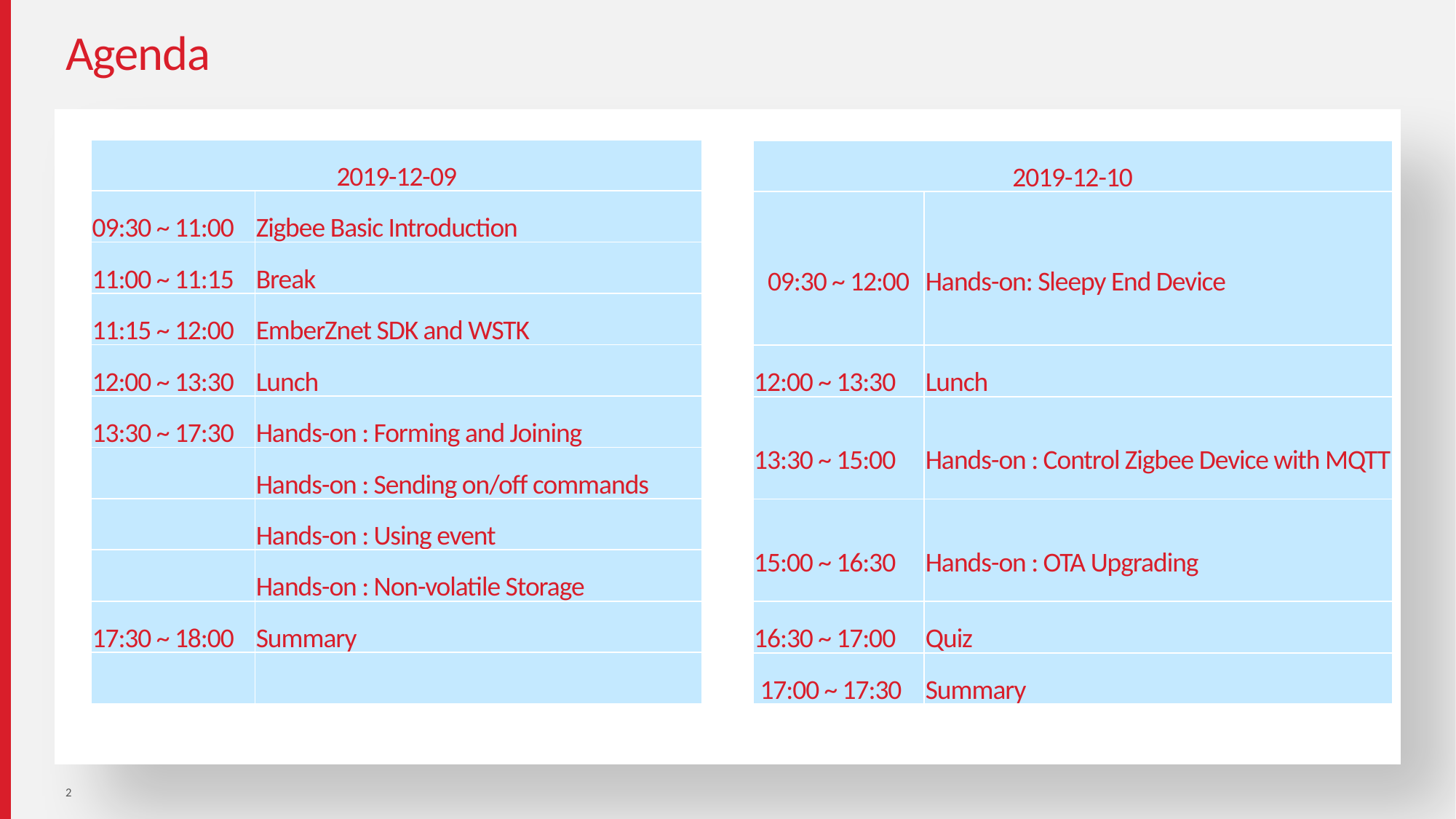

# Agenda
| 2019-12-09 |  |
| --- | --- |
| 09:30 ~ 11:00 | Zigbee Basic Introduction |
| 11:00 ~ 11:15 | Break |
| 11:15 ~ 12:00 | EmberZnet SDK and WSTK |
| 12:00 ~ 13:30 | Lunch |
| 13:30 ~ 17:30 | Hands-on : Forming and Joining |
|  | Hands-on : Sending on/off commands |
|  | Hands-on : Using event |
|  | Hands-on : Non-volatile Storage |
| 17:30 ~ 18:00 | Summary |
|  |  |
| 2019-12-10 |  |
| --- | --- |
| 09:30 ~ 12:00 | Hands-on: Sleepy End Device |
| 12:00 ~ 13:30 | Lunch |
| 13:30 ~ 15:00 | Hands-on : Control Zigbee Device with MQTT |
| 15:00 ~ 16:30 | Hands-on : OTA Upgrading |
| 16:30 ~ 17:00 | Quiz |
| 17:00 ~ 17:30 | Summary |
2